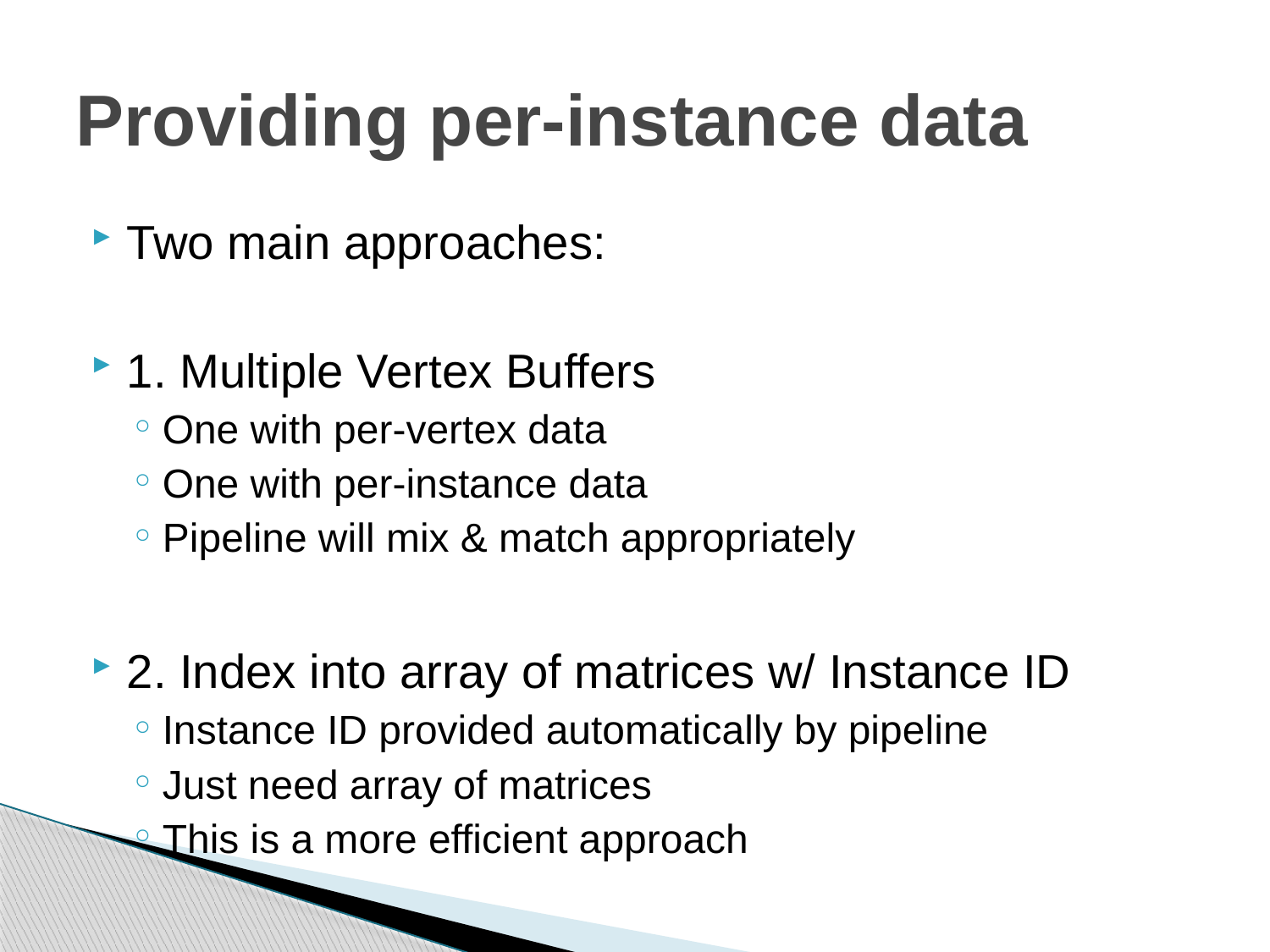

# Providing per-instance data
Two main approaches:

1. Multiple Vertex Buffers
One with per-vertex data
One with per-instance data
Pipeline will mix & match appropriately

2. Index into array of matrices w/ Instance ID
Instance ID provided automatically by pipeline
Just need array of matrices
This is a more efficient approach